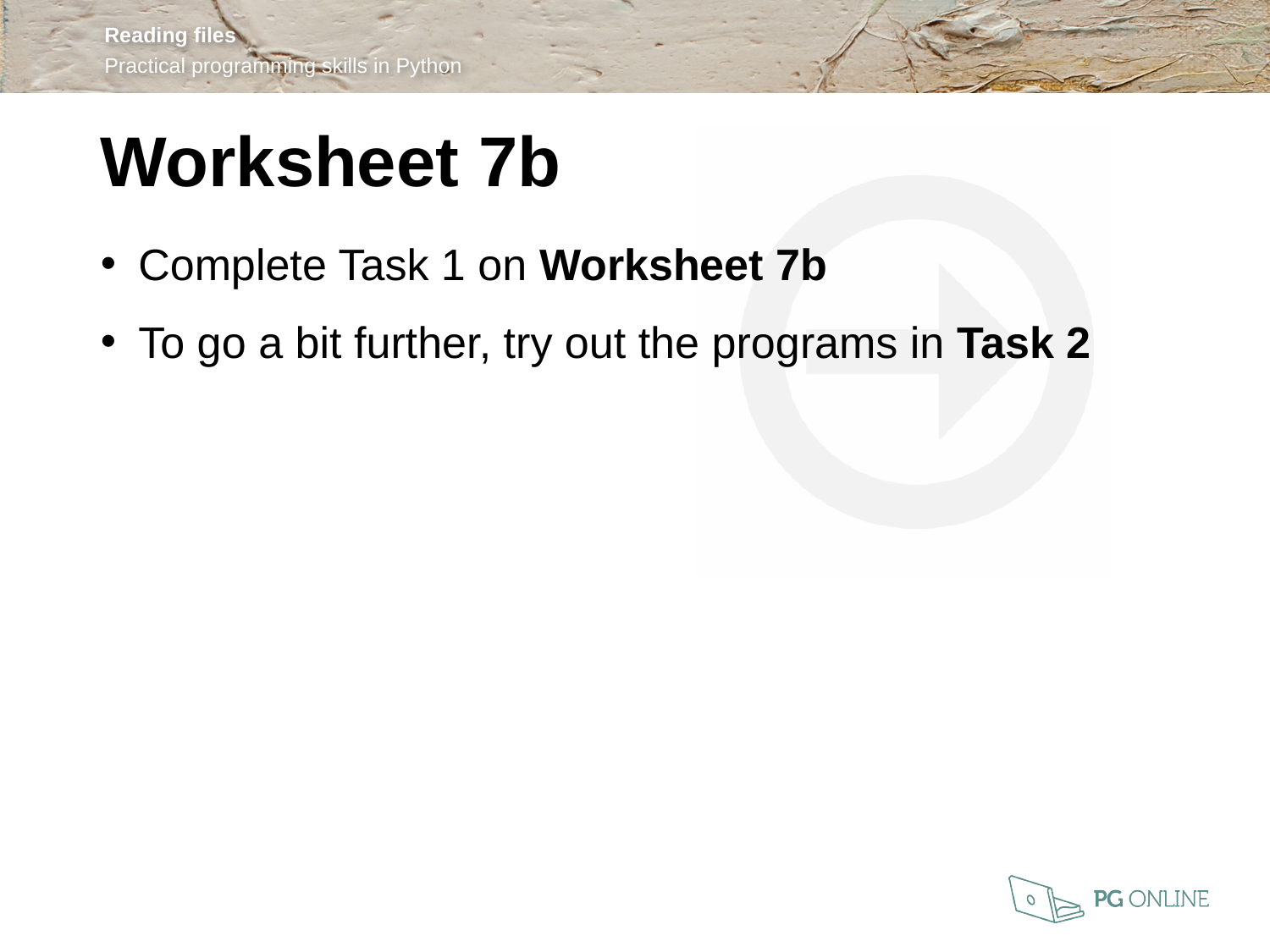

Worksheet 7b
Complete Task 1 on Worksheet 7b
To go a bit further, try out the programs in Task 2